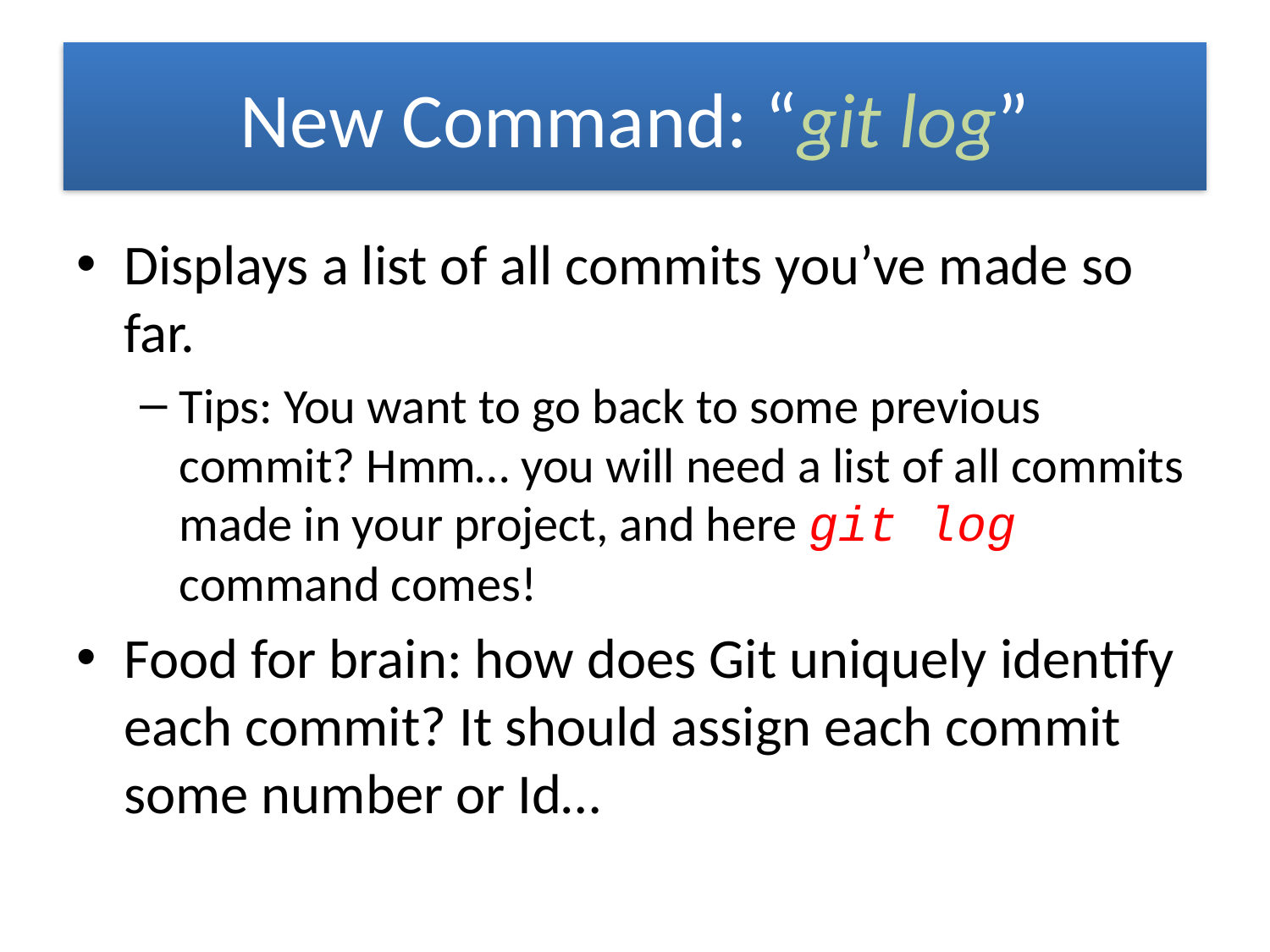

New Command: “git log”
Displays a list of all commits you’ve made so far.
Tips: You want to go back to some previous commit? Hmm… you will need a list of all commits made in your project, and here git log command comes!
Food for brain: how does Git uniquely identify each commit? It should assign each commit some number or Id…